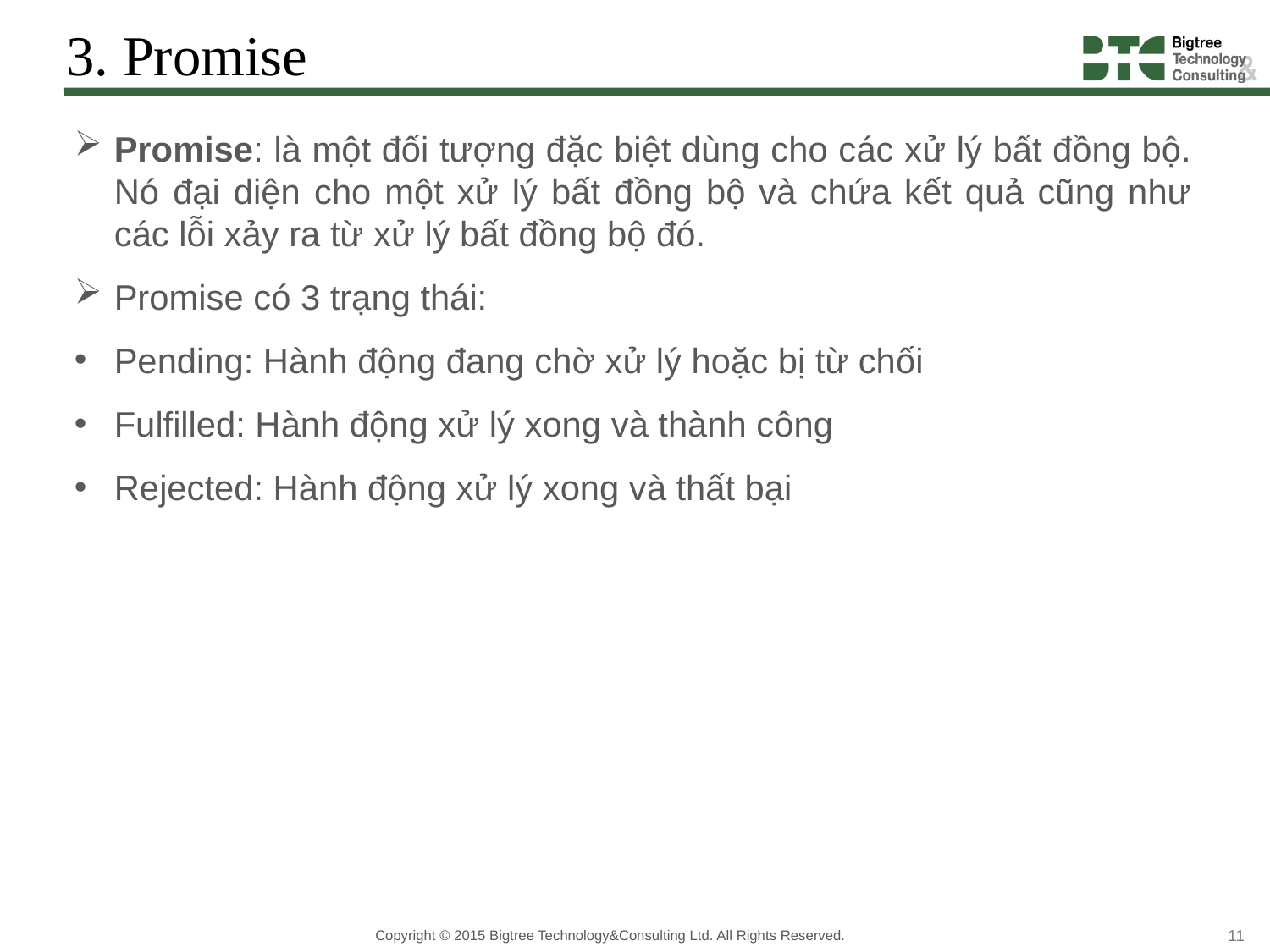

# 3. Promise
Promise: là một đối tượng đặc biệt dùng cho các xử lý bất đồng bộ. Nó đại diện cho một xử lý bất đồng bộ và chứa kết quả cũng như các lỗi xảy ra từ xử lý bất đồng bộ đó.
Promise có 3 trạng thái:
Pending: Hành động đang chờ xử lý hoặc bị từ chối
Fulfilled: Hành động xử lý xong và thành công
Rejected: Hành động xử lý xong và thất bại